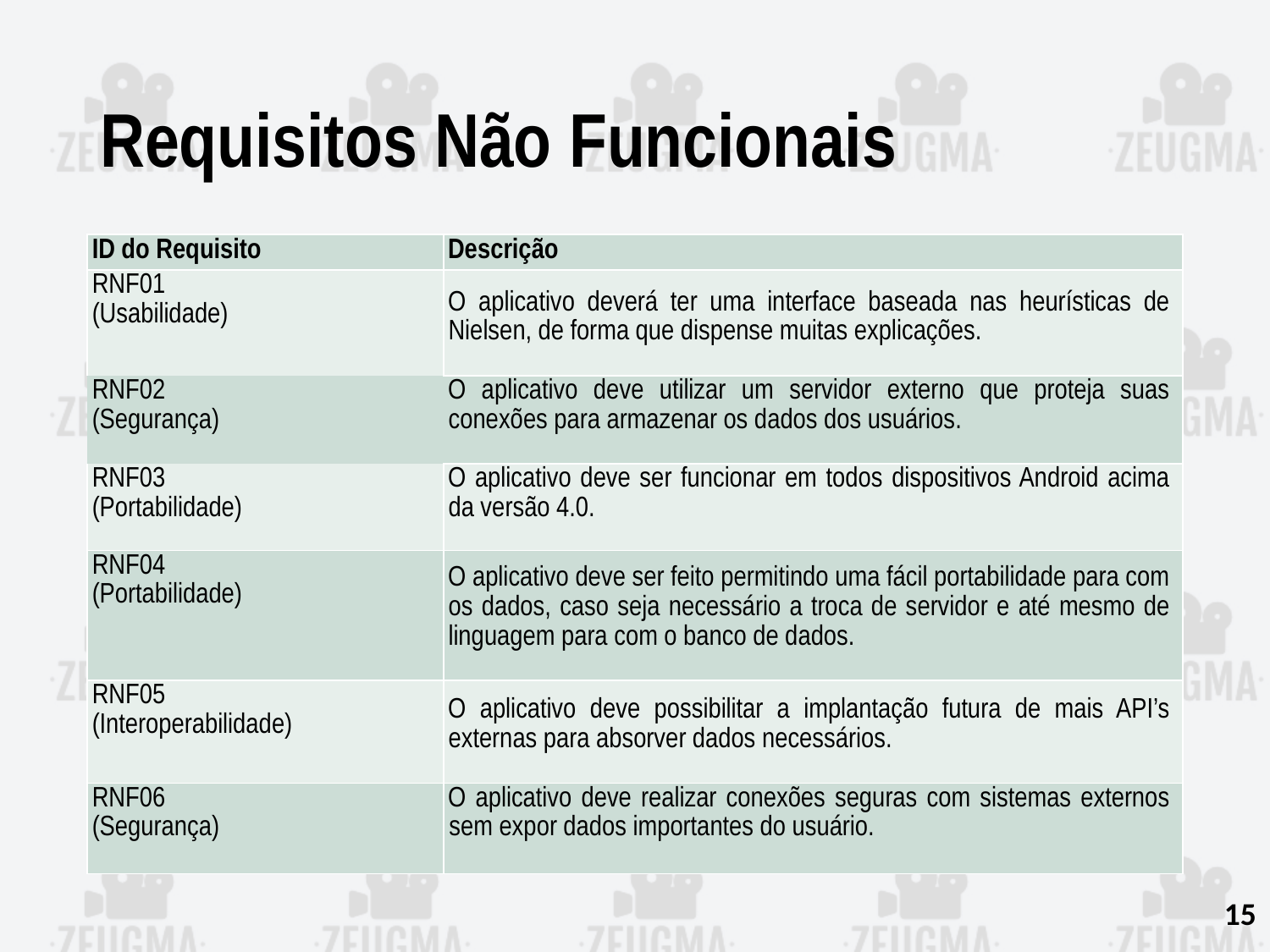

# Requisitos Não Funcionais
| ID do Requisito | Descrição |
| --- | --- |
| RNF01 (Usabilidade) | O aplicativo deverá ter uma interface baseada nas heurísticas de Nielsen, de forma que dispense muitas explicações. |
| RNF02 (Segurança) | O aplicativo deve utilizar um servidor externo que proteja suas conexões para armazenar os dados dos usuários. |
| RNF03 (Portabilidade) | O aplicativo deve ser funcionar em todos dispositivos Android acima da versão 4.0. |
| RNF04 (Portabilidade) | O aplicativo deve ser feito permitindo uma fácil portabilidade para com os dados, caso seja necessário a troca de servidor e até mesmo de linguagem para com o banco de dados. |
| RNF05 (Interoperabilidade) | O aplicativo deve possibilitar a implantação futura de mais API’s externas para absorver dados necessários. |
| RNF06 (Segurança) | O aplicativo deve realizar conexões seguras com sistemas externos sem expor dados importantes do usuário. |
15